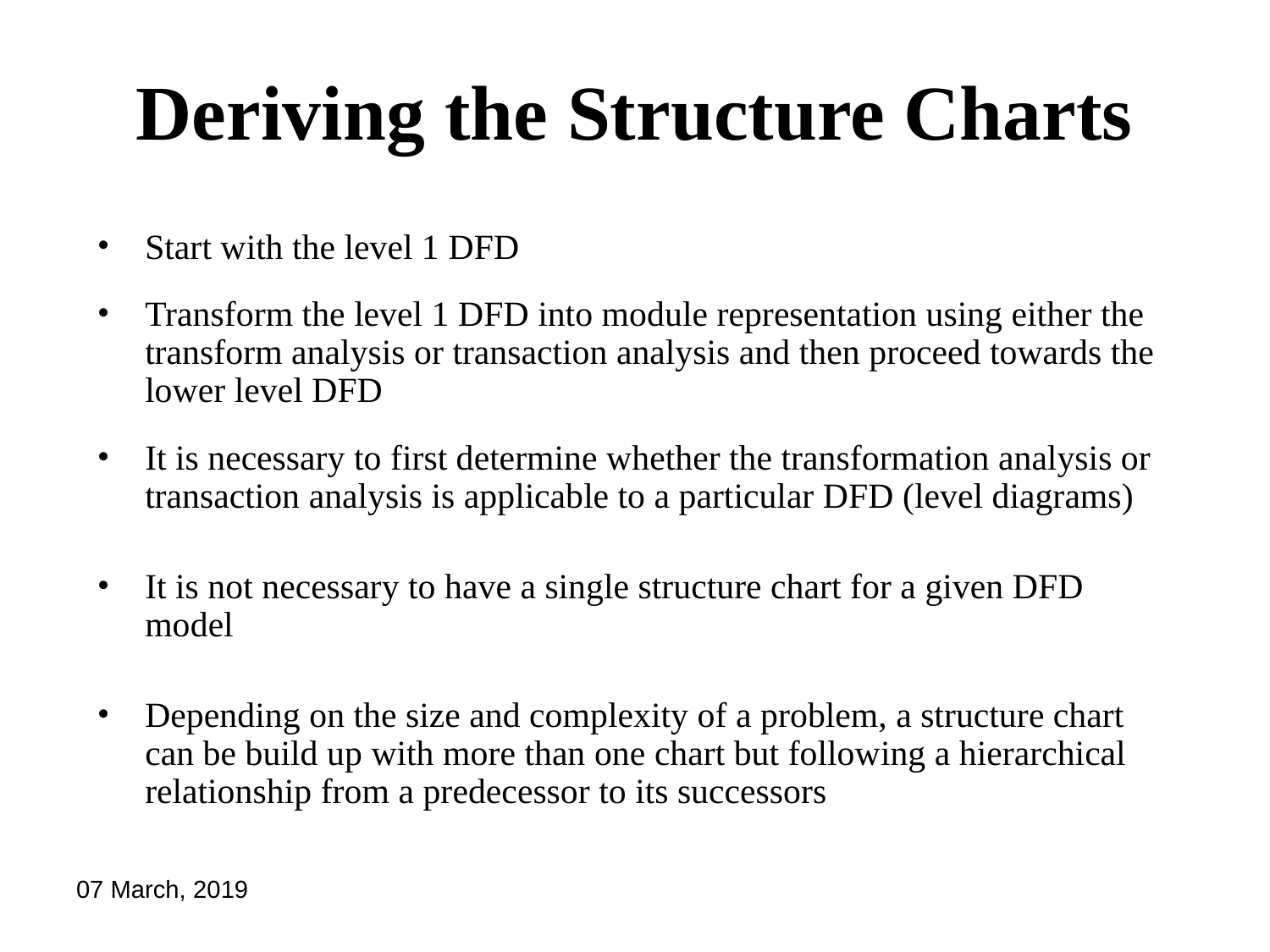

# Deriving the Structure Charts
Start with the level 1 DFD

Transform the level 1 DFD into module representation using either the transform analysis or transaction analysis and then proceed towards the lower level DFD

It is necessary to first determine whether the transformation analysis or transaction analysis is applicable to a particular DFD (level diagrams)

It is not necessary to have a single structure chart for a given DFD model

Depending on the size and complexity of a problem, a structure chart can be build up with more than one chart but following a hierarchical relationship from a predecessor to its successors
07 March, 2019